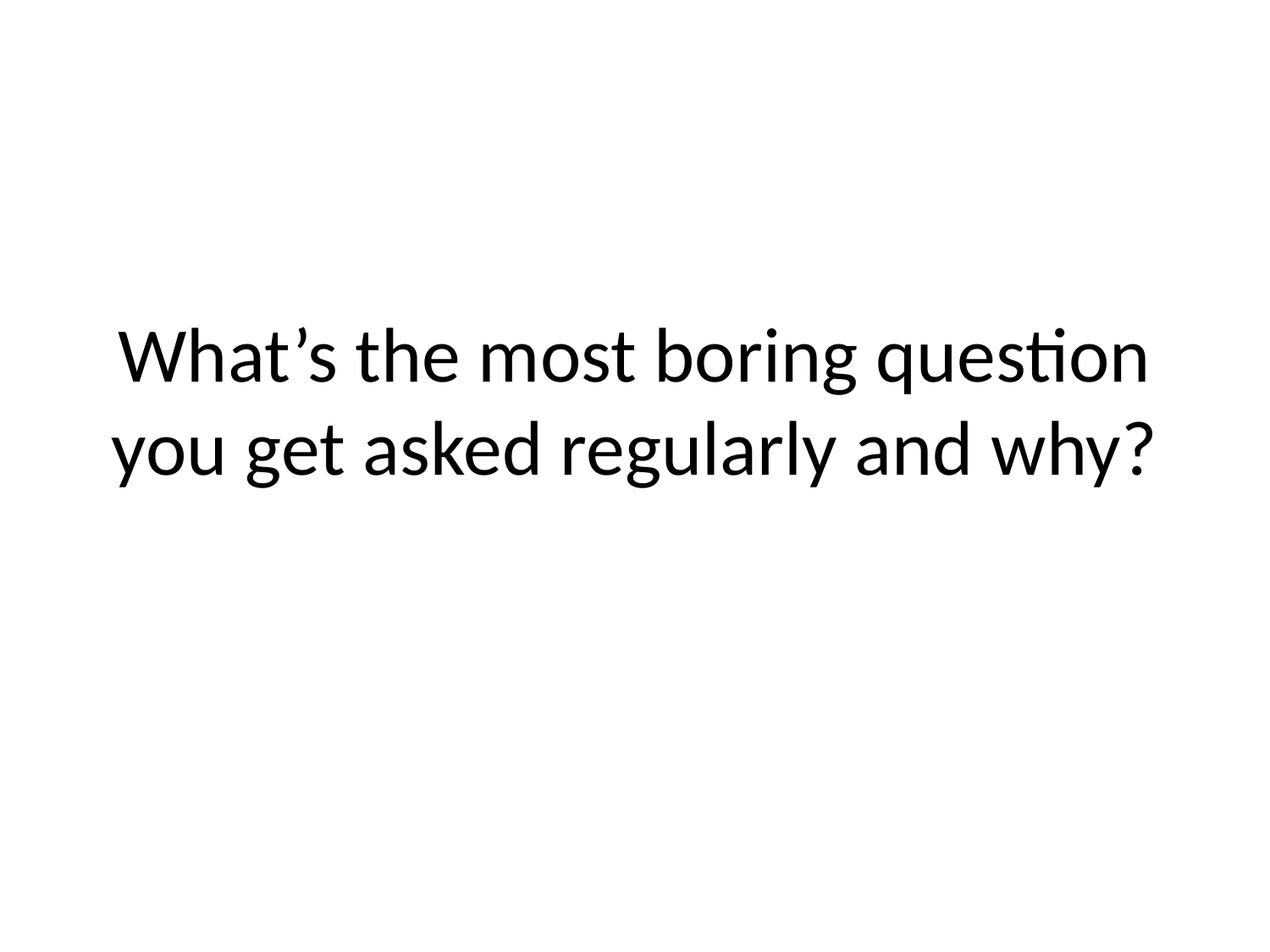

# What’s the most boring question you get asked regularly and why?